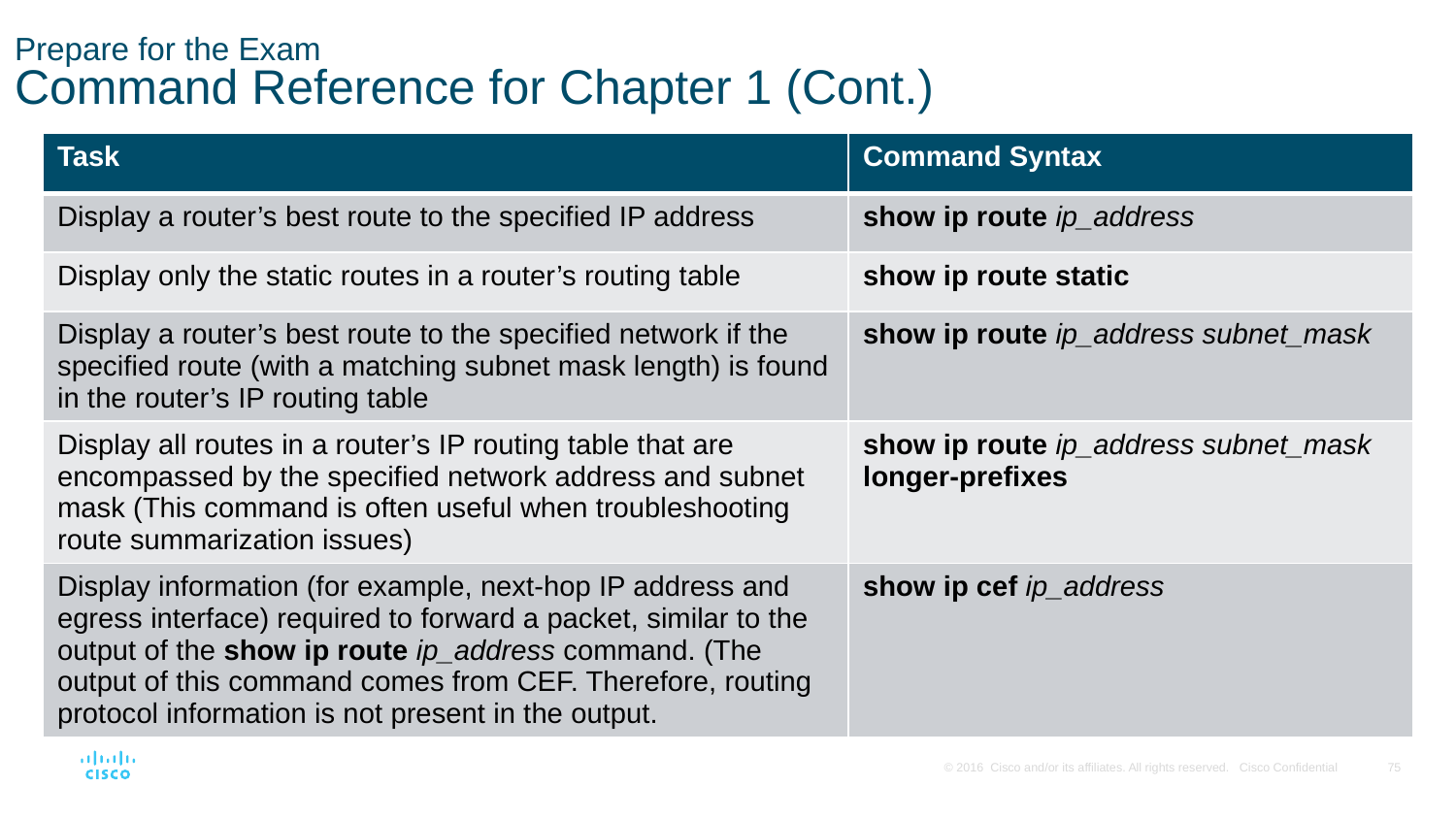

# Prepare for the Exam Command Reference for Chapter 1 (Cont.)
| Task | Command Syntax |
| --- | --- |
| Display a router’s best route to the specified IP address | show ip route ip\_address |
| Display only the static routes in a router’s routing table | show ip route static |
| Display a router’s best route to the specified network if the specified route (with a matching subnet mask length) is found in the router’s IP routing table | show ip route ip\_address subnet\_mask |
| Display all routes in a router’s IP routing table that are encompassed by the specified network address and subnet mask (This command is often useful when troubleshooting route summarization issues) | show ip route ip\_address subnet\_mask longer-prefixes |
| Display information (for example, next-hop IP address and egress interface) required to forward a packet, similar to the output of the show ip route ip\_address command. (The output of this command comes from CEF. Therefore, routing protocol information is not present in the output. | show ip cef ip\_address |